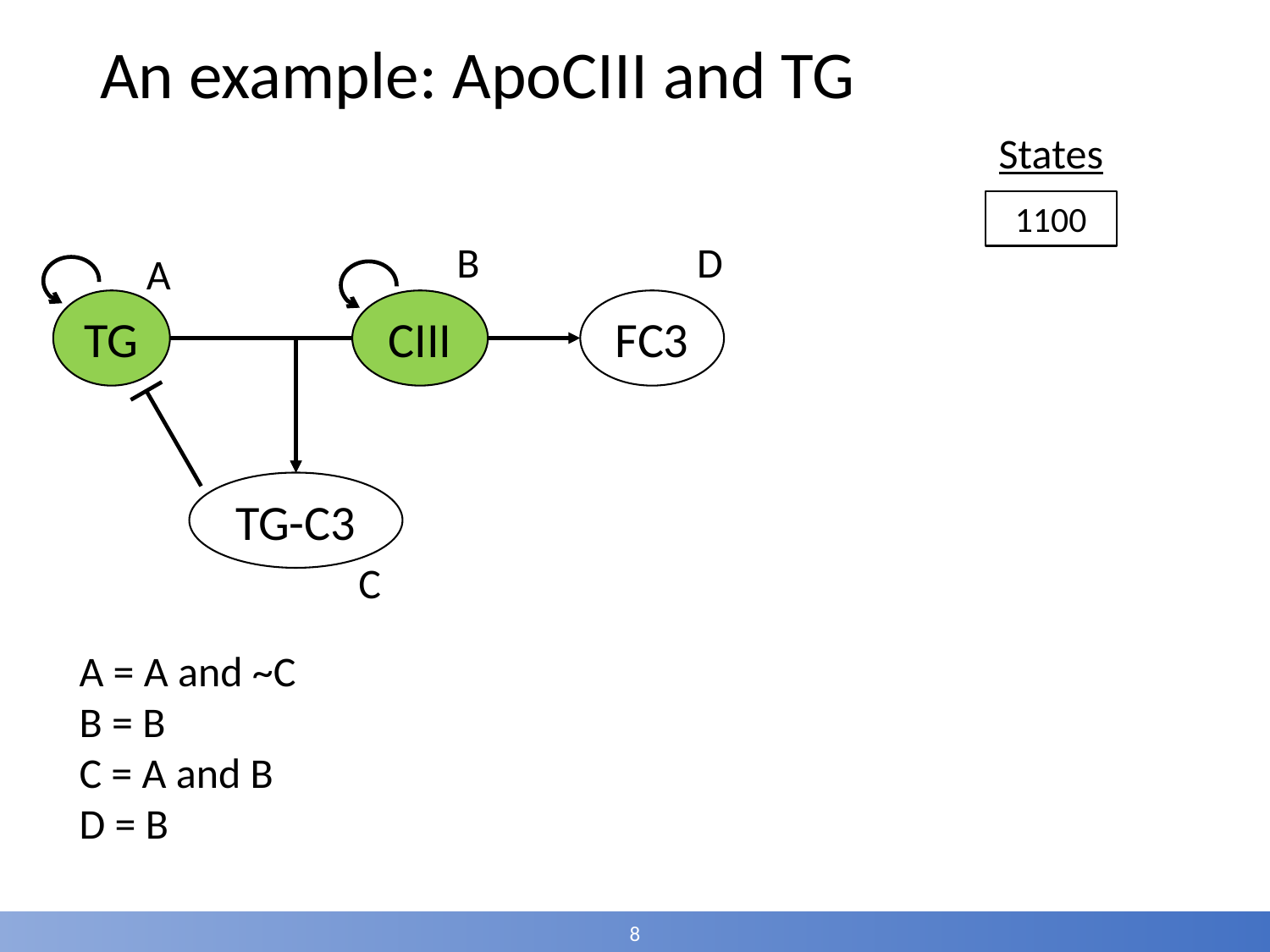

# An example: ApoCIII and TG
States
1100
B
D
A

TG
CIII
FC3
TG-C3
C
A = A and ~C
B = B
C = A and B
D = B
8